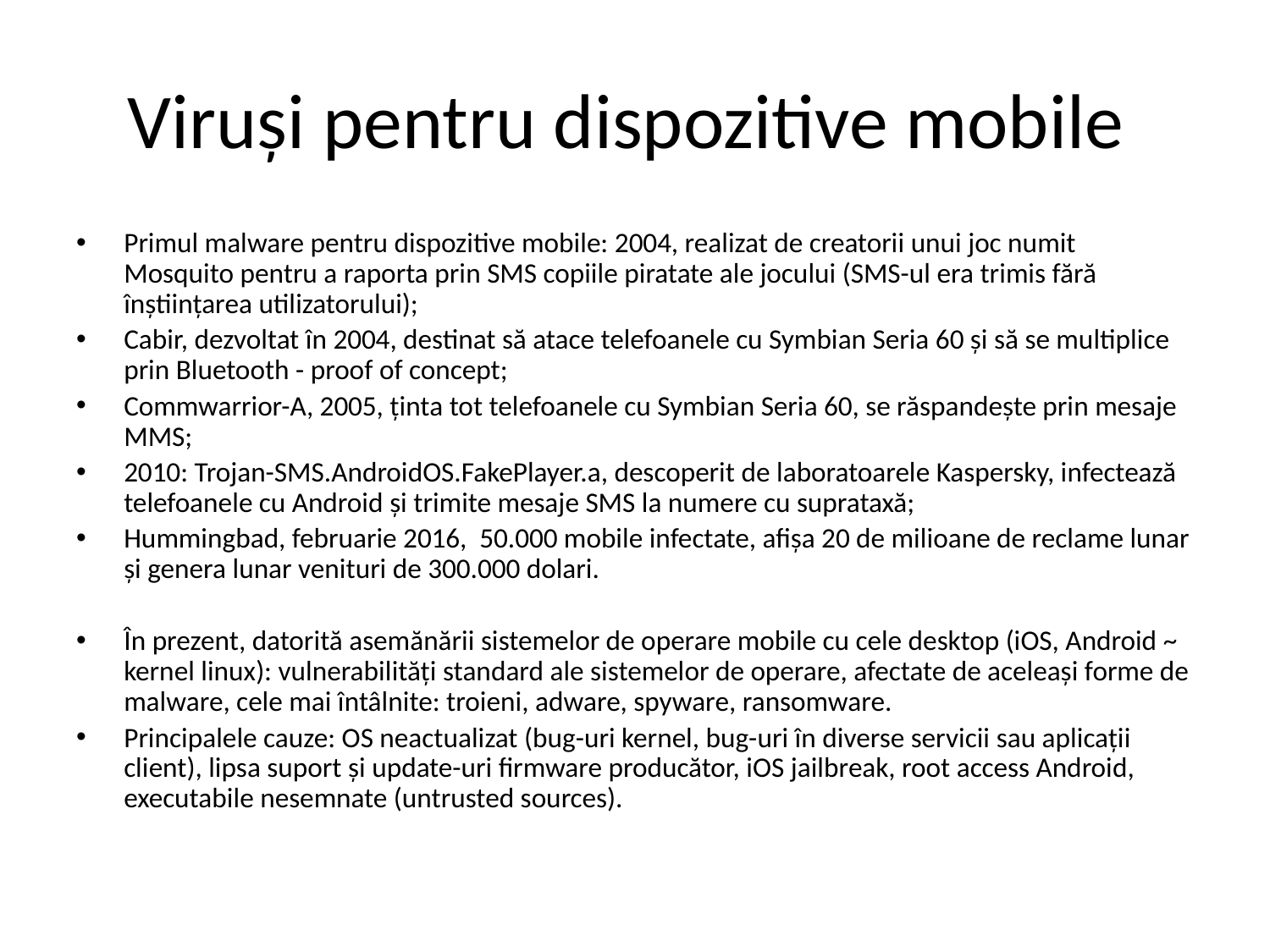

# Viruși pentru dispozitive mobile
Primul malware pentru dispozitive mobile: 2004, realizat de creatorii unui joc numit Mosquito pentru a raporta prin SMS copiile piratate ale jocului (SMS-ul era trimis fără înștiințarea utilizatorului);
Cabir, dezvoltat în 2004, destinat să atace telefoanele cu Symbian Seria 60 și să se multiplice prin Bluetooth - proof of concept;
Commwarrior-A, 2005, ținta tot telefoanele cu Symbian Seria 60, se răspandește prin mesaje MMS;
2010: Trojan-SMS.AndroidOS.FakePlayer.a, descoperit de laboratoarele Kaspersky, infectează telefoanele cu Android și trimite mesaje SMS la numere cu suprataxă;
Hummingbad, februarie 2016,  50.000 mobile infectate, afișa 20 de milioane de reclame lunar și genera lunar venituri de 300.000 dolari.

În prezent, datorită asemănării sistemelor de operare mobile cu cele desktop (iOS, Android ~ kernel linux): vulnerabilități standard ale sistemelor de operare, afectate de aceleași forme de malware, cele mai întâlnite: troieni, adware, spyware, ransomware.
Principalele cauze: OS neactualizat (bug-uri kernel, bug-uri în diverse servicii sau aplicații client), lipsa suport și update-uri firmware producător, iOS jailbreak, root access Android, executabile nesemnate (untrusted sources).